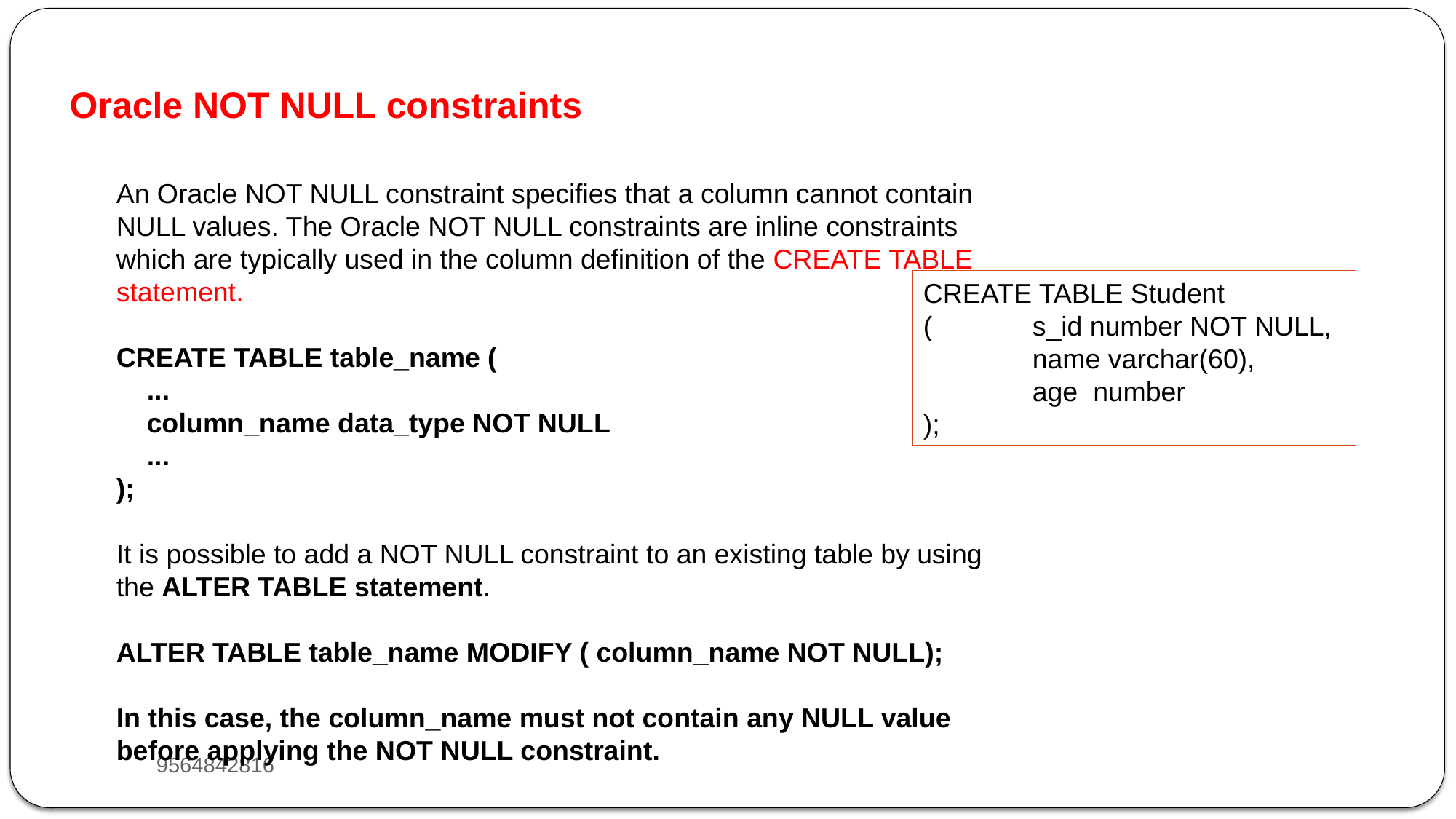

Oracle NOT NULL constraints
An Oracle NOT NULL constraint specifies that a column cannot contain NULL values. The Oracle NOT NULL constraints are inline constraints which are typically used in the column definition of the CREATE TABLE statement.

CREATE TABLE table_name (
    ...
    column_name data_type NOT NULL
    ...
);

It is possible to add a NOT NULL constraint to an existing table by using the ALTER TABLE statement.

ALTER TABLE table_name MODIFY ( column_name NOT NULL);

In this case, the column_name must not contain any NULL value before applying the NOT NULL constraint.
CREATE TABLE Student
(  	s_id number NOT NULL,
   	name varchar(60),
   	age  number
);
9564842816